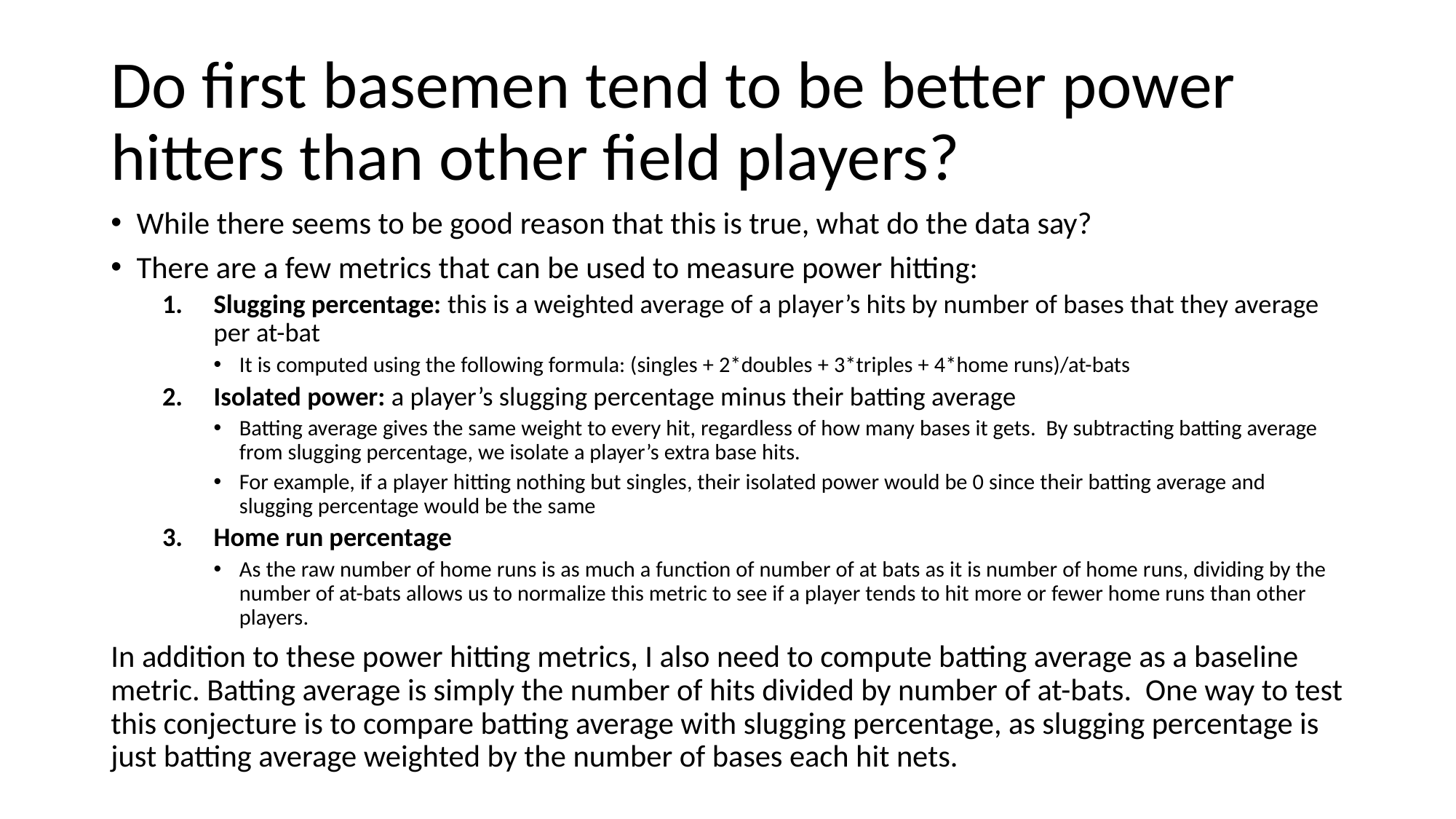

# Do first basemen tend to be better power hitters than other field players?
While there seems to be good reason that this is true, what do the data say?
There are a few metrics that can be used to measure power hitting:
Slugging percentage: this is a weighted average of a player’s hits by number of bases that they average per at-bat
It is computed using the following formula: (singles + 2*doubles + 3*triples + 4*home runs)/at-bats
Isolated power: a player’s slugging percentage minus their batting average
Batting average gives the same weight to every hit, regardless of how many bases it gets.  By subtracting batting average from slugging percentage, we isolate a player’s extra base hits.
For example, if a player hitting nothing but singles, their isolated power would be 0 since their batting average and slugging percentage would be the same
Home run percentage
As the raw number of home runs is as much a function of number of at bats as it is number of home runs, dividing by the number of at-bats allows us to normalize this metric to see if a player tends to hit more or fewer home runs than other players.
In addition to these power hitting metrics, I also need to compute batting average as a baseline metric. Batting average is simply the number of hits divided by number of at-bats.  One way to test this conjecture is to compare batting average with slugging percentage, as slugging percentage is just batting average weighted by the number of bases each hit nets.